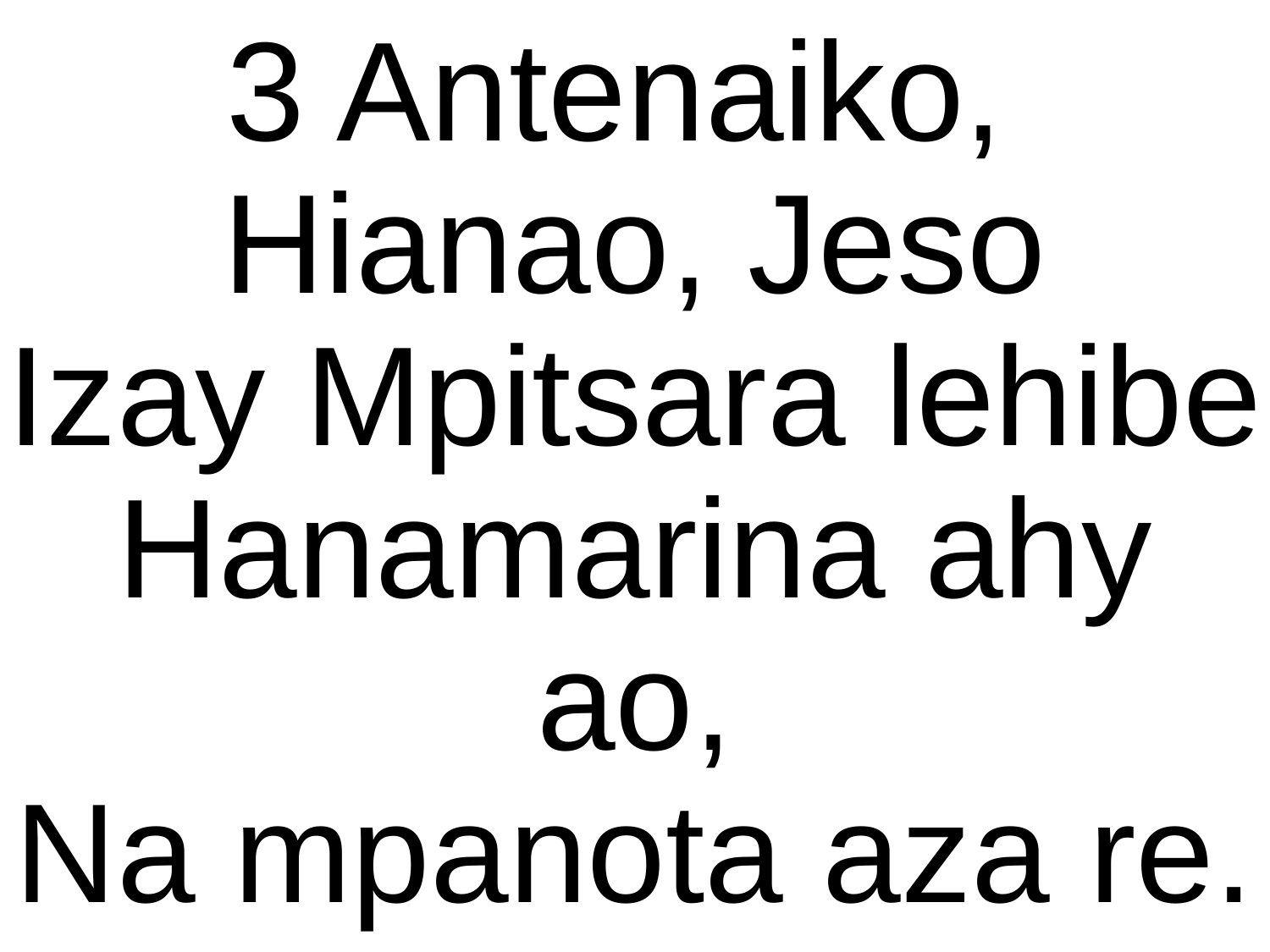

3 Antenaiko,
Hianao, Jeso
Izay Mpitsara lehibe
Hanamarina ahy ao,
Na mpanota aza re.